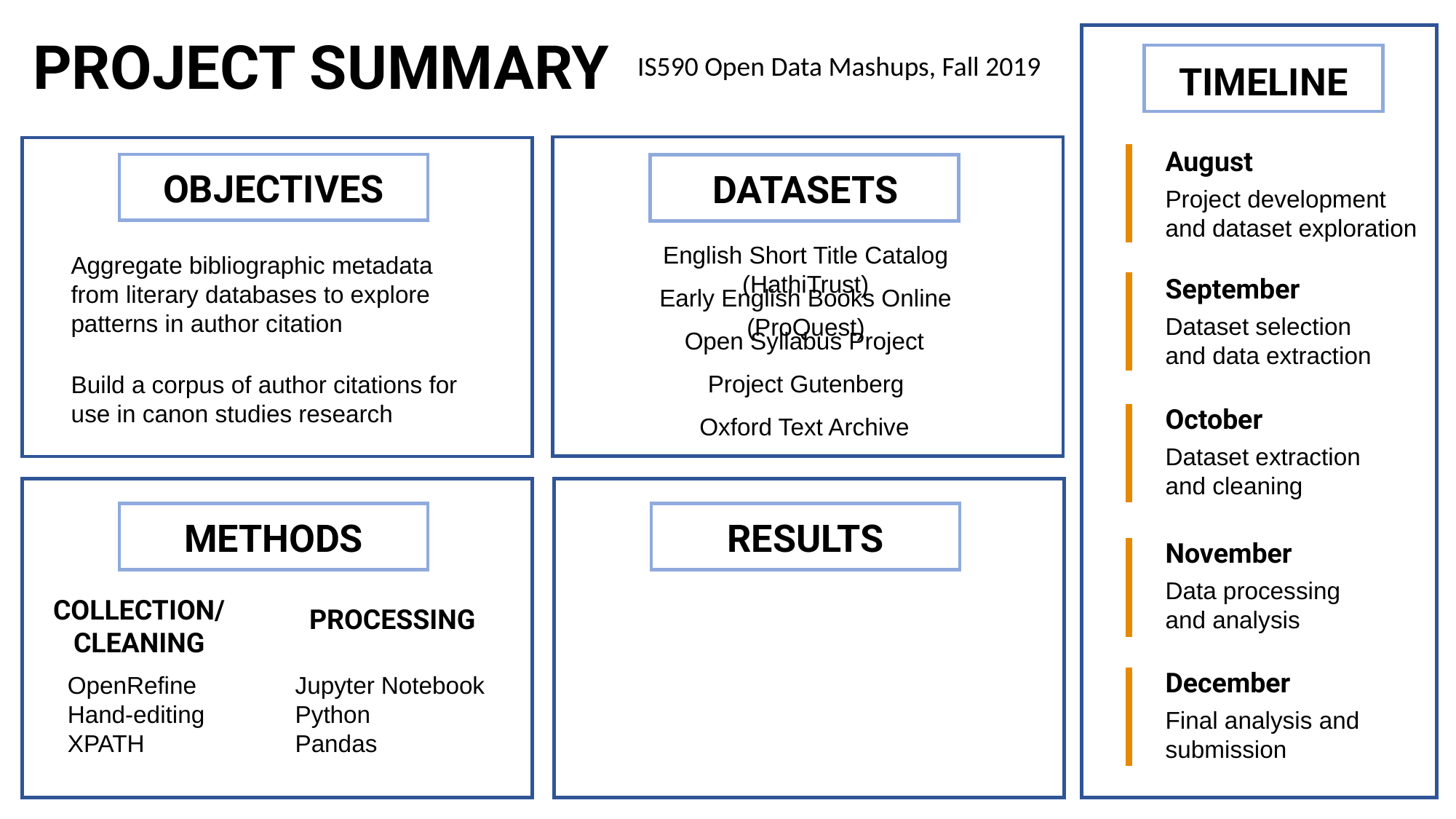

PROJECT SUMMARY

IS590 Open Data Mashups, Fall 2019

TIMELINE

August

OBJECTIVES
DATASETS
Project development and dataset exploration
A single summary slide of your project that can be used next semester as an example for other students. We might also use this for presentations with employers to talk about what our students do.
A single summary slide of your project that can be used next semester as an example for other students. We might also use this for presentations with employers to talk about what our students do.
English Short Title Catalog (HathiTrust)
Aggregate bibliographic metadata from literary databases to explore patterns in author citation
September
Early English Books Online (ProQuest)
Dataset selection and data extraction
Open Syllabus Project
Project Gutenberg
Build a corpus of author citations for use in canon studies research
October
Oxford Text Archive
Dataset extraction and cleaning

METHODS
RESULTS
November
Data processing and analysis
COLLECTION/CLEANING
PROCESSING
December
Jupyter Notebook
Python
Pandas
OpenRefine
Hand-editing
XPATH
Final analysis and submission